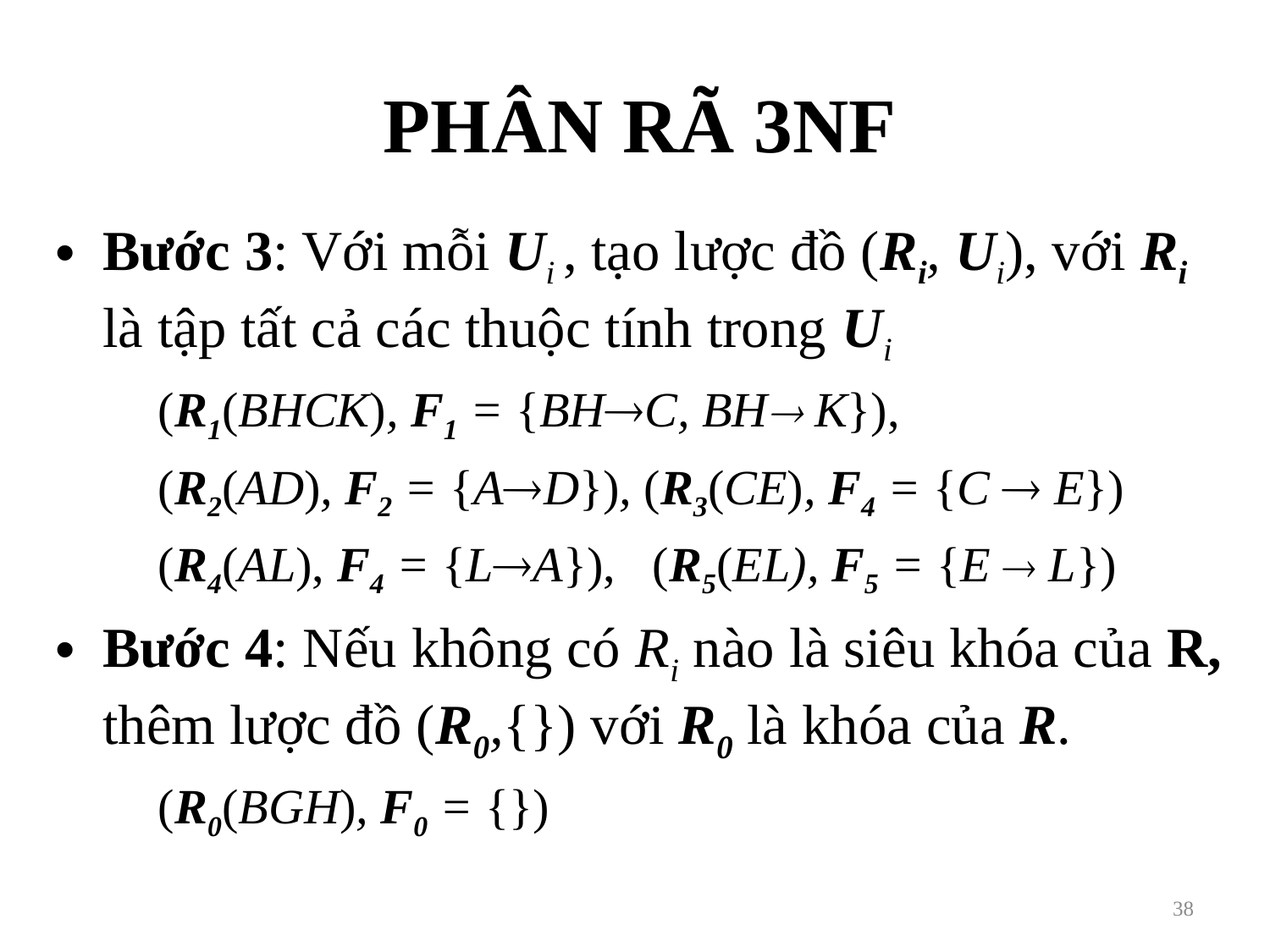

# PHÂN RÃ 3NF
Bước 3: Với mỗi Ui , tạo lược đồ (Ri, Ui), với Ri  là tập tất cả các thuộc tính trong Ui
	(R1(BHCK), F1 = {BH→C, BH→ K}),
   	(R2(AD), F2 = {A→D}), (R3(CE), F4 = {C → E})
   	(R4(AL), F4 = {L→A}),   (R5(EL), F5 = {E → L})
Bước 4: Nếu không có Ri nào là siêu khóa của R, thêm lược đồ (R0,{}) với R0 là khóa của R.
	(R0(BGH), F0 = {})
38